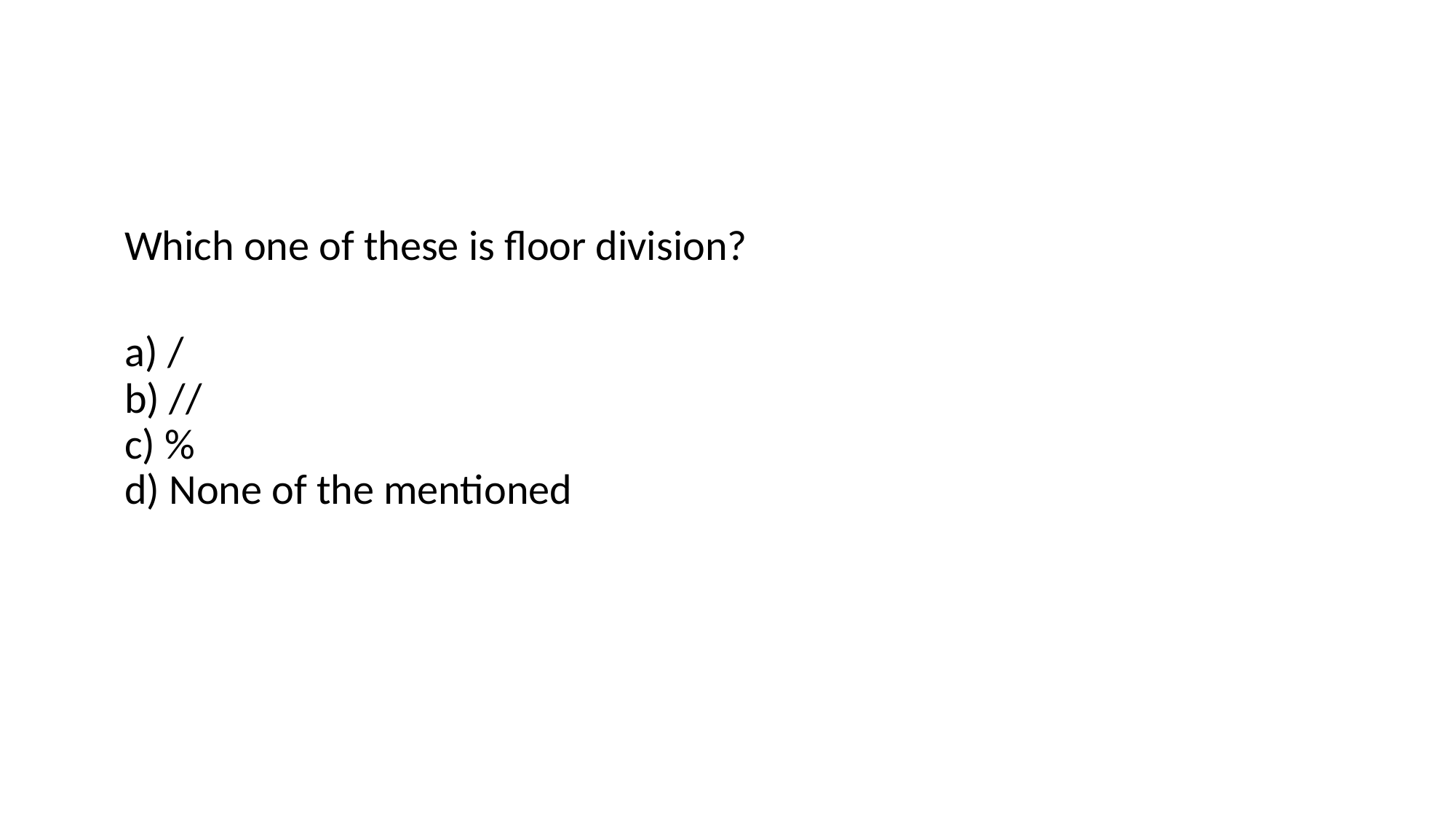

#
Which one of these is floor division?
a) /
b) //
c) %
d) None of the mentioned